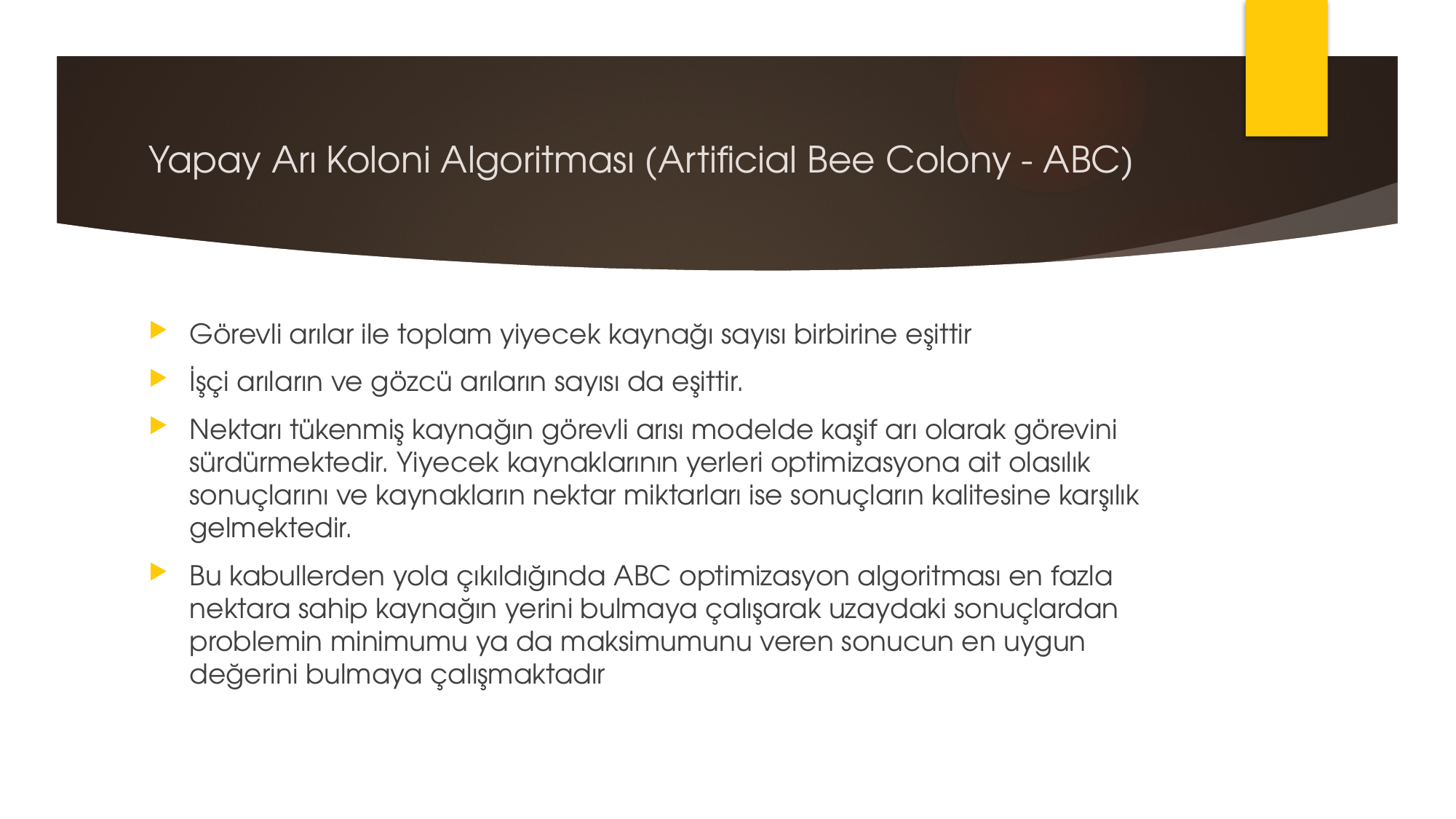

# Yapay Arı Koloni Algoritması (Artificial Bee Colony - ABC)
Görevli arılar ile toplam yiyecek kaynağı sayısı birbirine eşittir
İşçi arıların ve gözcü arıların sayısı da eşittir.
Nektarı tükenmiş kaynağın görevli arısı modelde kaşif arı olarak görevini sürdürmektedir. Yiyecek kaynaklarının yerleri optimizasyona ait olasılık sonuçlarını ve kaynakların nektar miktarları ise sonuçların kalitesine karşılık gelmektedir.
Bu kabullerden yola çıkıldığında ABC optimizasyon algoritması en fazla nektara sahip kaynağın yerini bulmaya çalışarak uzaydaki sonuçlardan problemin minimumu ya da maksimumunu veren sonucun en uygun değerini bulmaya çalışmaktadır